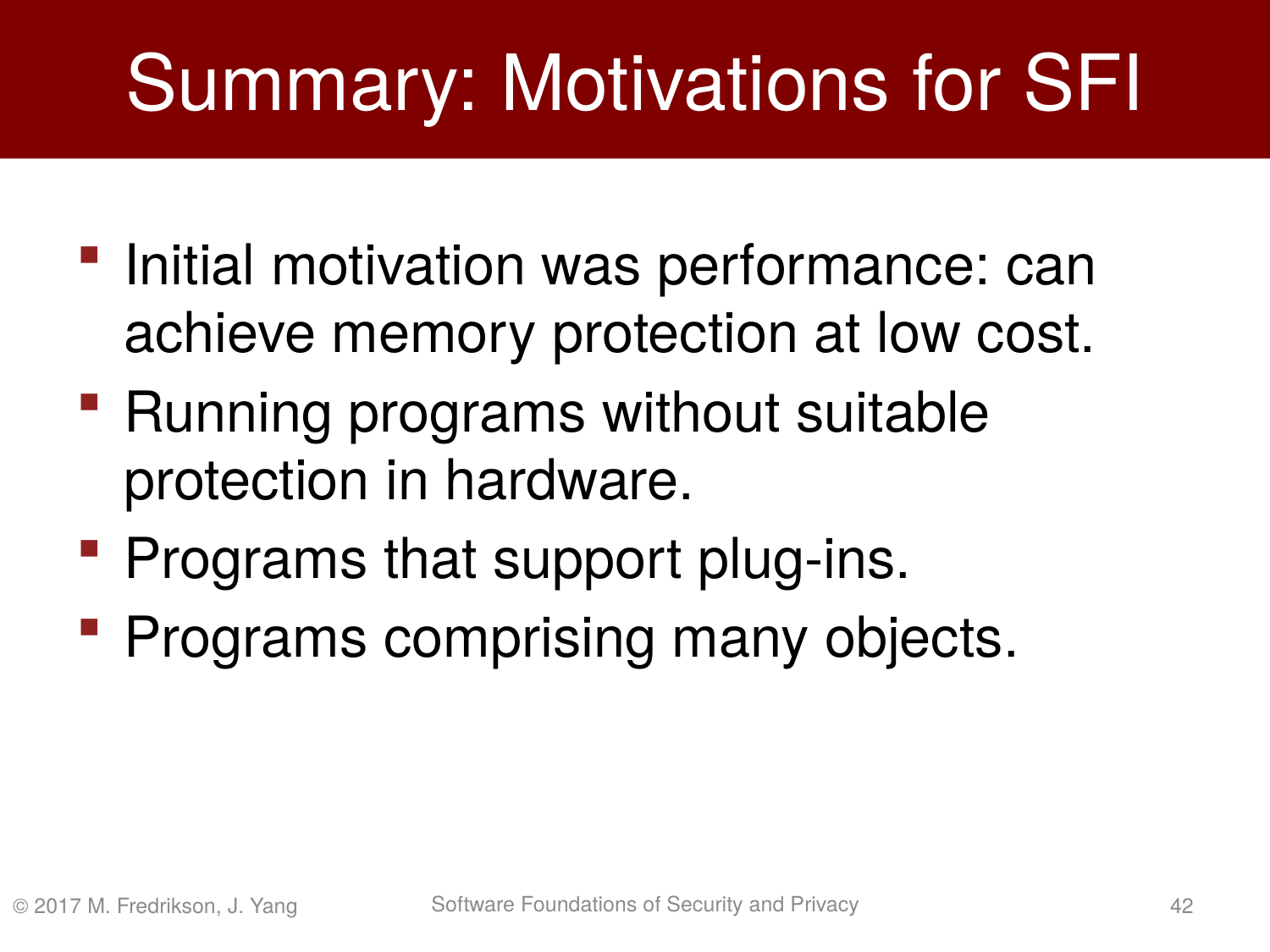

# Summary: Motivations for SFI
Initial motivation was performance: can achieve memory protection at low cost.
Running programs without suitable protection in hardware.
Programs that support plug-ins.
Programs comprising many objects.
© 2017 M. Fredrikson, J. Yang
42